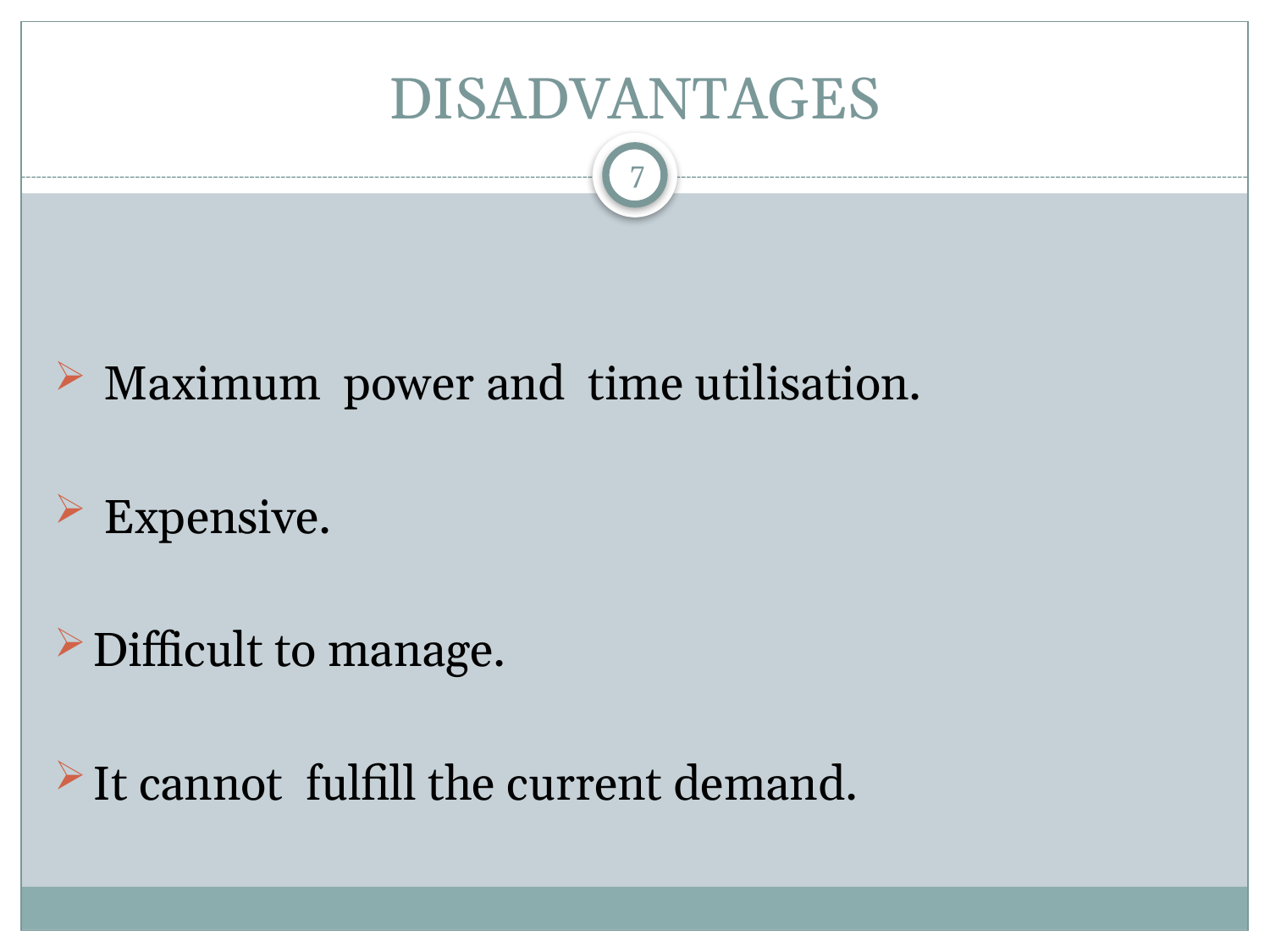

# DISADVANTAGES
7
 Maximum  power and  time utilisation.

 Expensive.

Difficult to manage.

It cannot  fulfill the current demand.